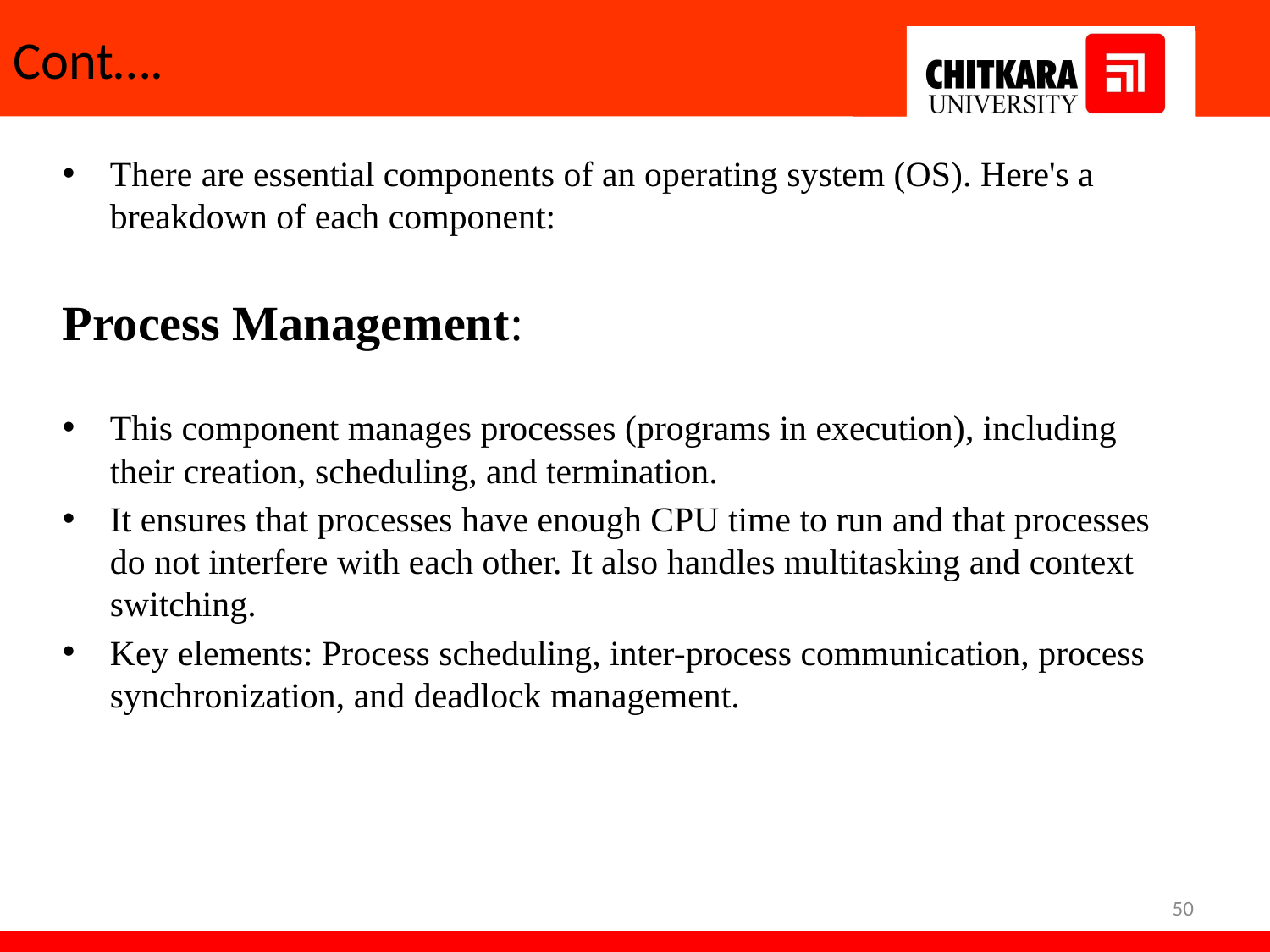

# Cont….
There are essential components of an operating system (OS). Here's a breakdown of each component:

Process Management:

This component manages processes (programs in execution), including their creation, scheduling, and termination.
It ensures that processes have enough CPU time to run and that processes do not interfere with each other. It also handles multitasking and context switching.
Key elements: Process scheduling, inter-process communication, process synchronization, and deadlock management.

50